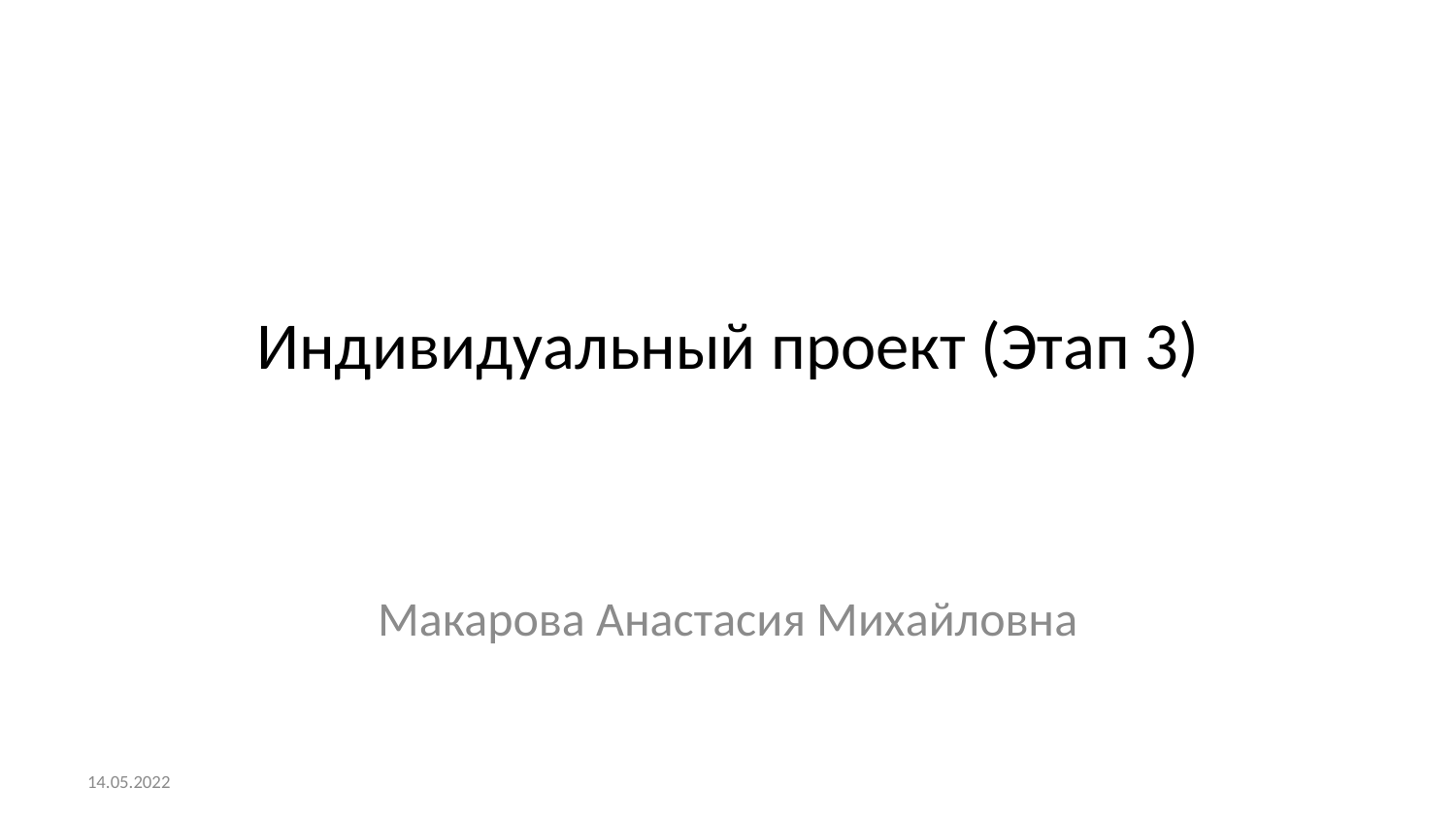

# Индивидуальный проект (Этап 3)
Макарова Анастасия Михайловна
14.05.2022